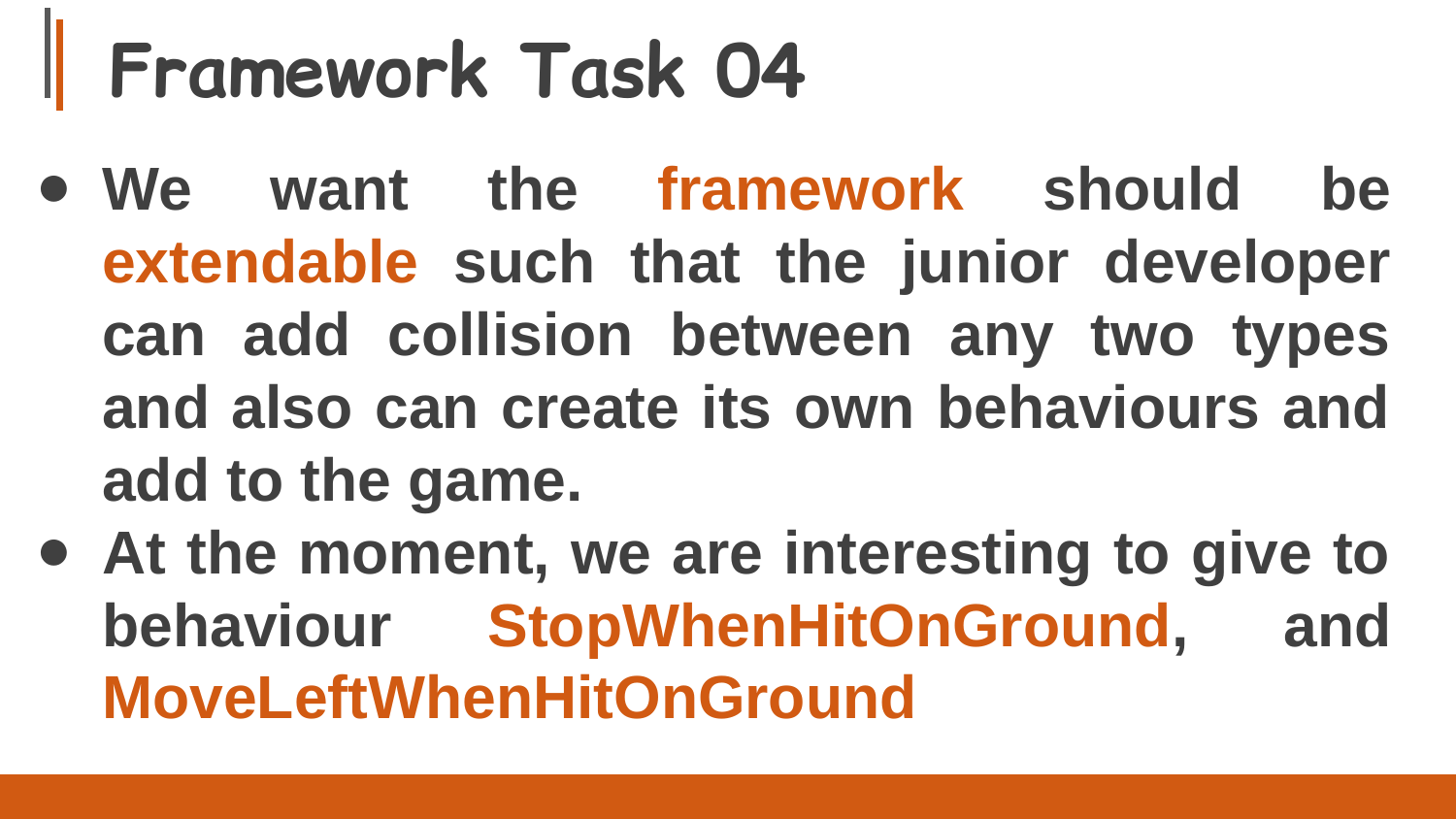

# Framework Task 04
We want the framework should be extendable such that the junior developer can add collision between any two types and also can create its own behaviours and add to the game.
At the moment, we are interesting to give to behaviour StopWhenHitOnGround, and MoveLeftWhenHitOnGround